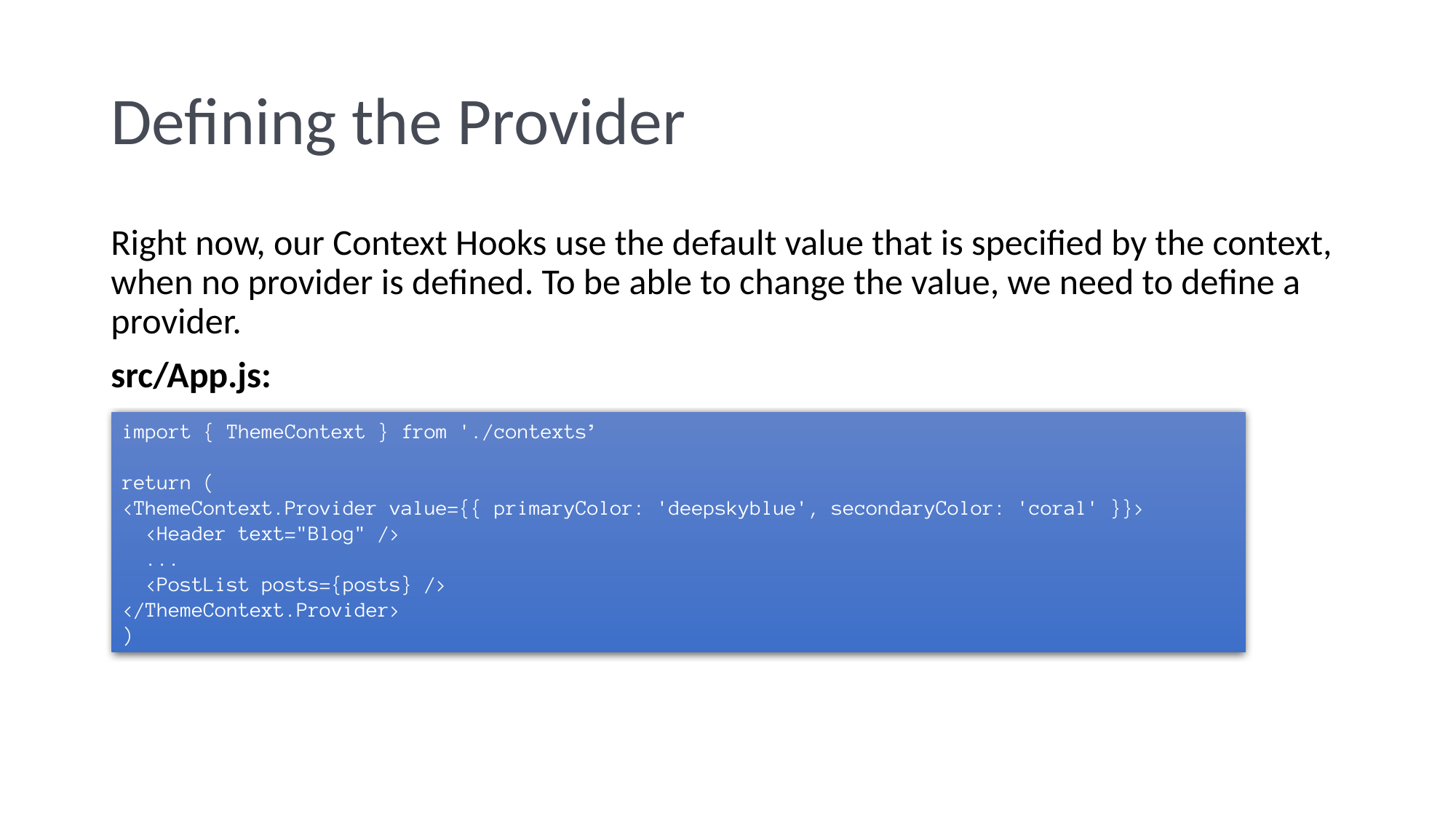

# Defining the Provider
Right now, our Context Hooks use the default value that is specified by the context, when no provider is defined. To be able to change the value, we need to define a provider.
src/App.js:

import { ThemeContext } from './contexts’

return (
<ThemeContext.Provider value={{ primaryColor: 'deepskyblue', secondaryColor: 'coral' }}>
  <Header text="Blog" />
  ...
  <PostList posts={posts} />
</ThemeContext.Provider>
)